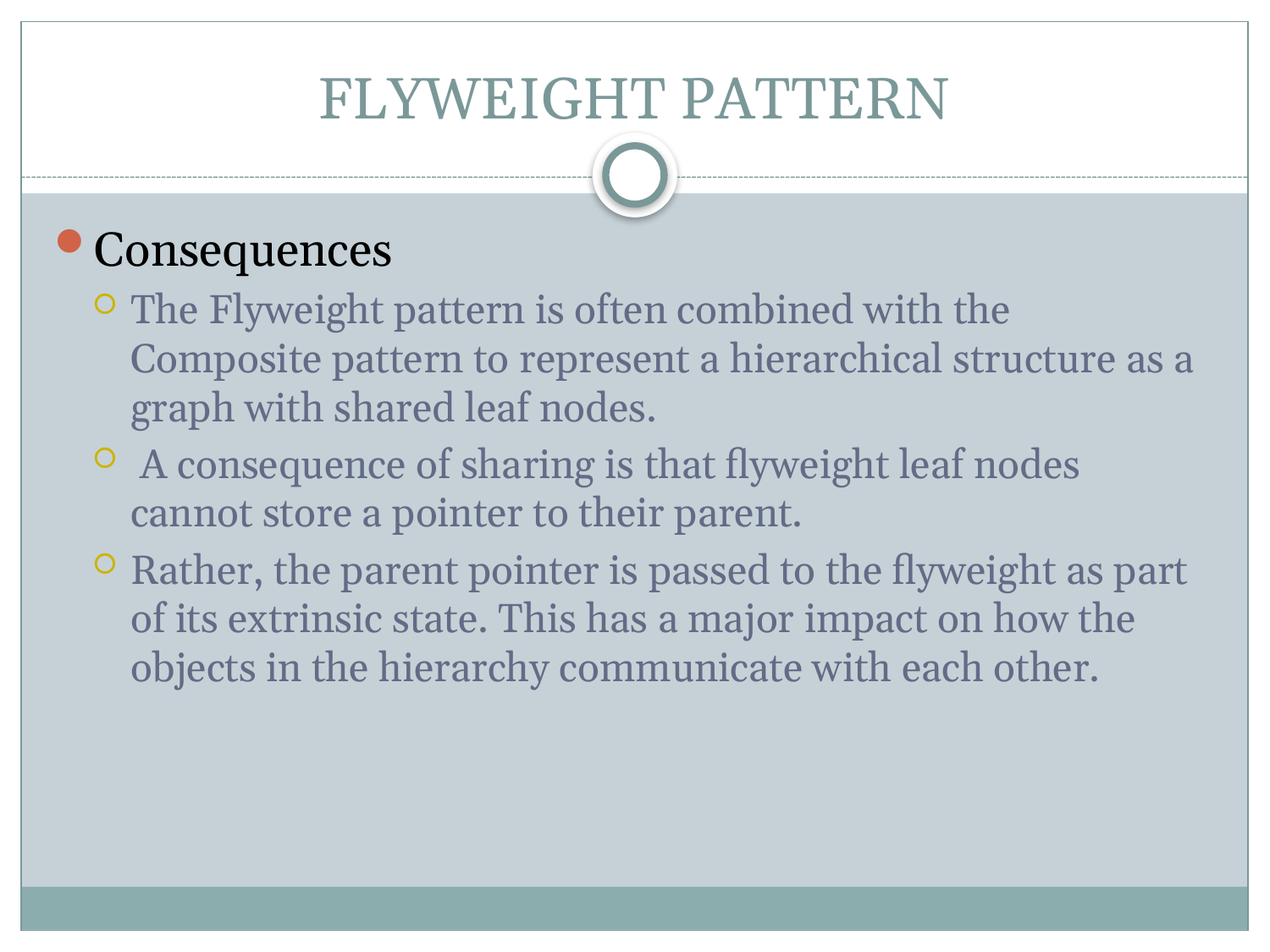

# FLYWEIGHT PATTERN
Consequences
The Flyweight pattern is often combined with the Composite pattern to represent a hierarchical structure as a graph with shared leaf nodes.
 A consequence of sharing is that flyweight leaf nodes cannot store a pointer to their parent.
Rather, the parent pointer is passed to the flyweight as part of its extrinsic state. This has a major impact on how the objects in the hierarchy communicate with each other.